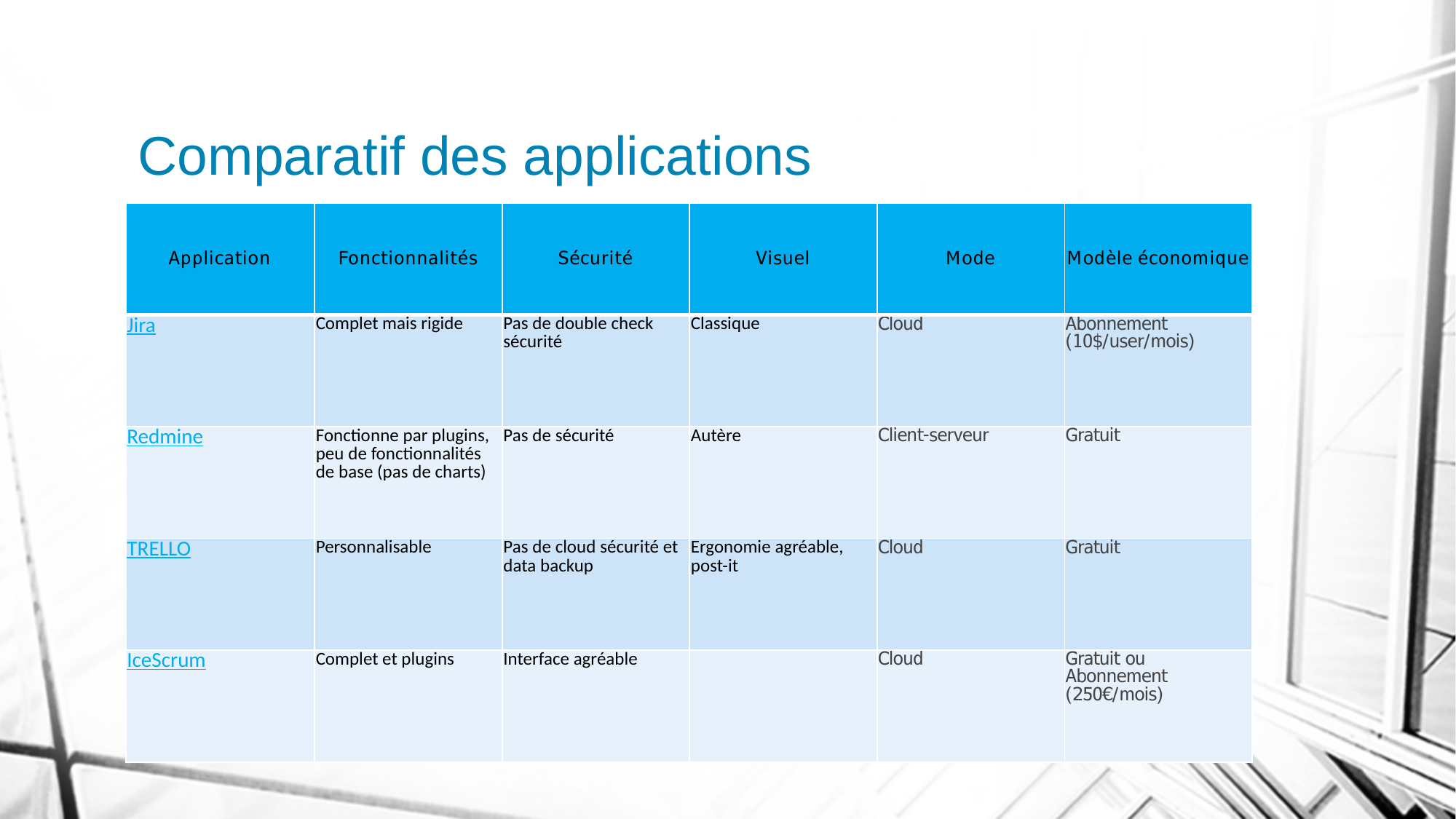

# Comparatif des applications
| Application | Fonctionnalités | Sécurité | Visuel | Mode | Modèle économique |
| --- | --- | --- | --- | --- | --- |
| Jira | Complet mais rigide | Pas de double check sécurité | Classique | Cloud | Abonnement (10$/user/mois) |
| Redmine | Fonctionne par plugins, peu de fonctionnalités de base (pas de charts) | Pas de sécurité | Autère | Client-serveur | Gratuit |
| TRELLO | Personnalisable | Pas de cloud sécurité et data backup | Ergonomie agréable, post-it | Cloud | Gratuit |
| IceScrum | Complet et plugins | Interface agréable |  | Cloud | Gratuit ou Abonnement (250€/mois) |